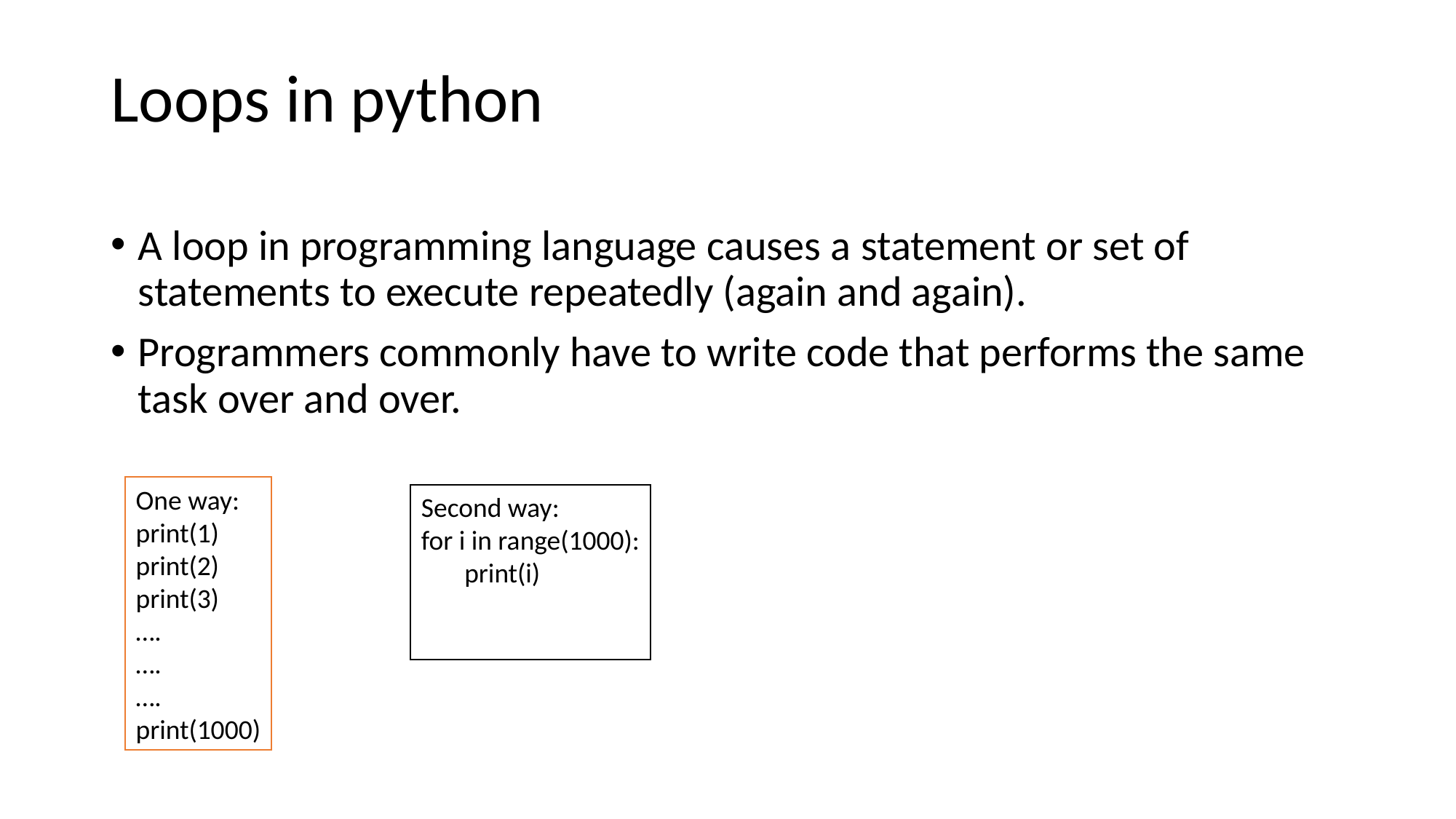

# Loops in python
A loop in programming language causes a statement or set of statements to execute repeatedly (again and again).
Programmers commonly have to write code that performs the same task over and over.

One way:
print(1)
print(2)
print(3)
….
….
….
print(1000)
Second way:
for i in range(1000):
       print(i)